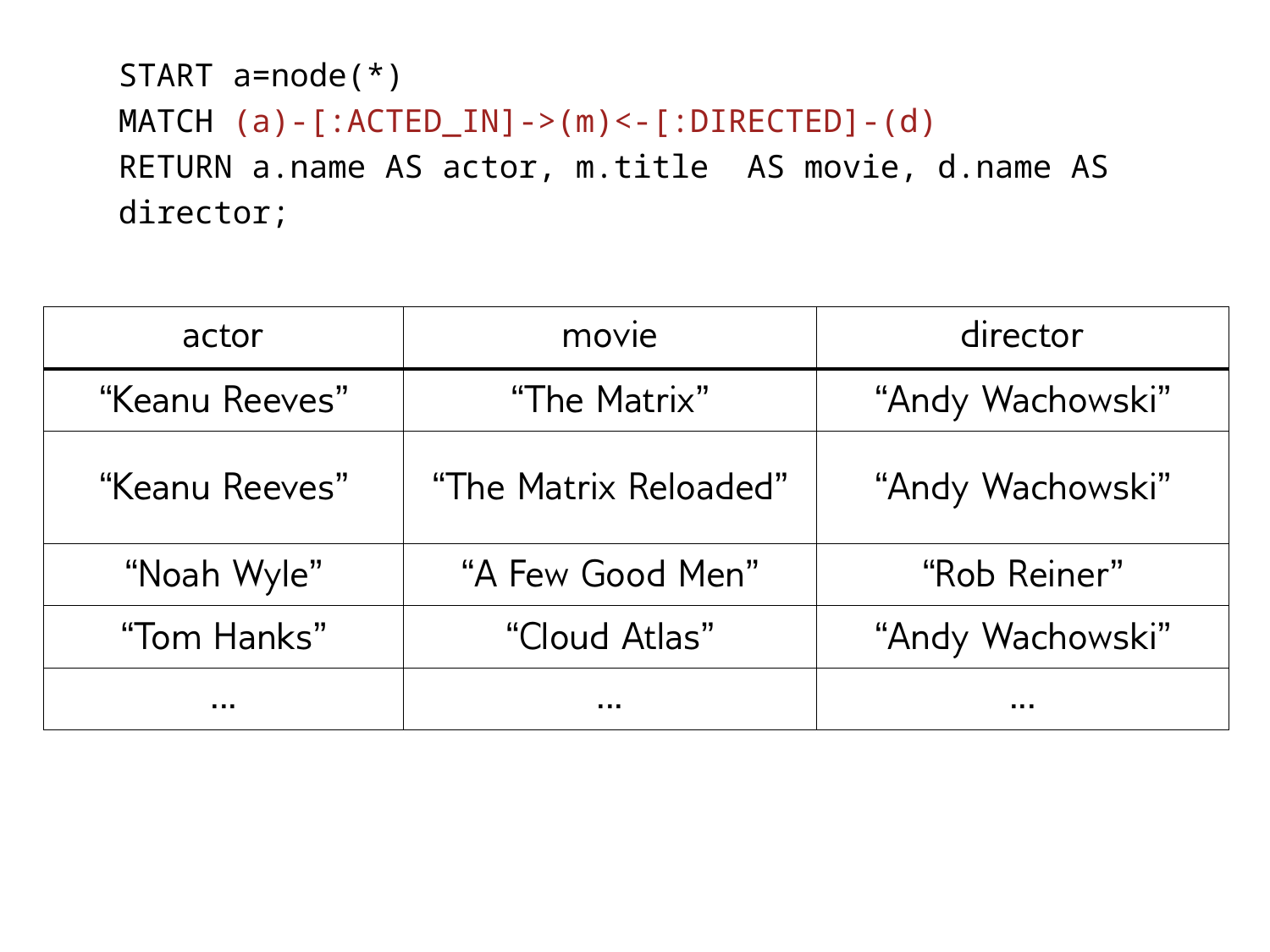

START a=node(*)
MATCH (a)-[:ACTED_IN]->(m)<-[:DIRECTED]-(d)
RETURN a.name AS actor, m.title  AS movie, d.name AS director;
| actor | movie | director |
| --- | --- | --- |
| “Keanu Reeves” | “The Matrix” | “Andy Wachowski” |
| “Keanu Reeves” | “The Matrix Reloaded” | “Andy Wachowski” |
| “Noah Wyle” | “A Few Good Men” | “Rob Reiner” |
| “Tom Hanks” | “Cloud Atlas” | “Andy Wachowski” |
| ... | ... | ... |